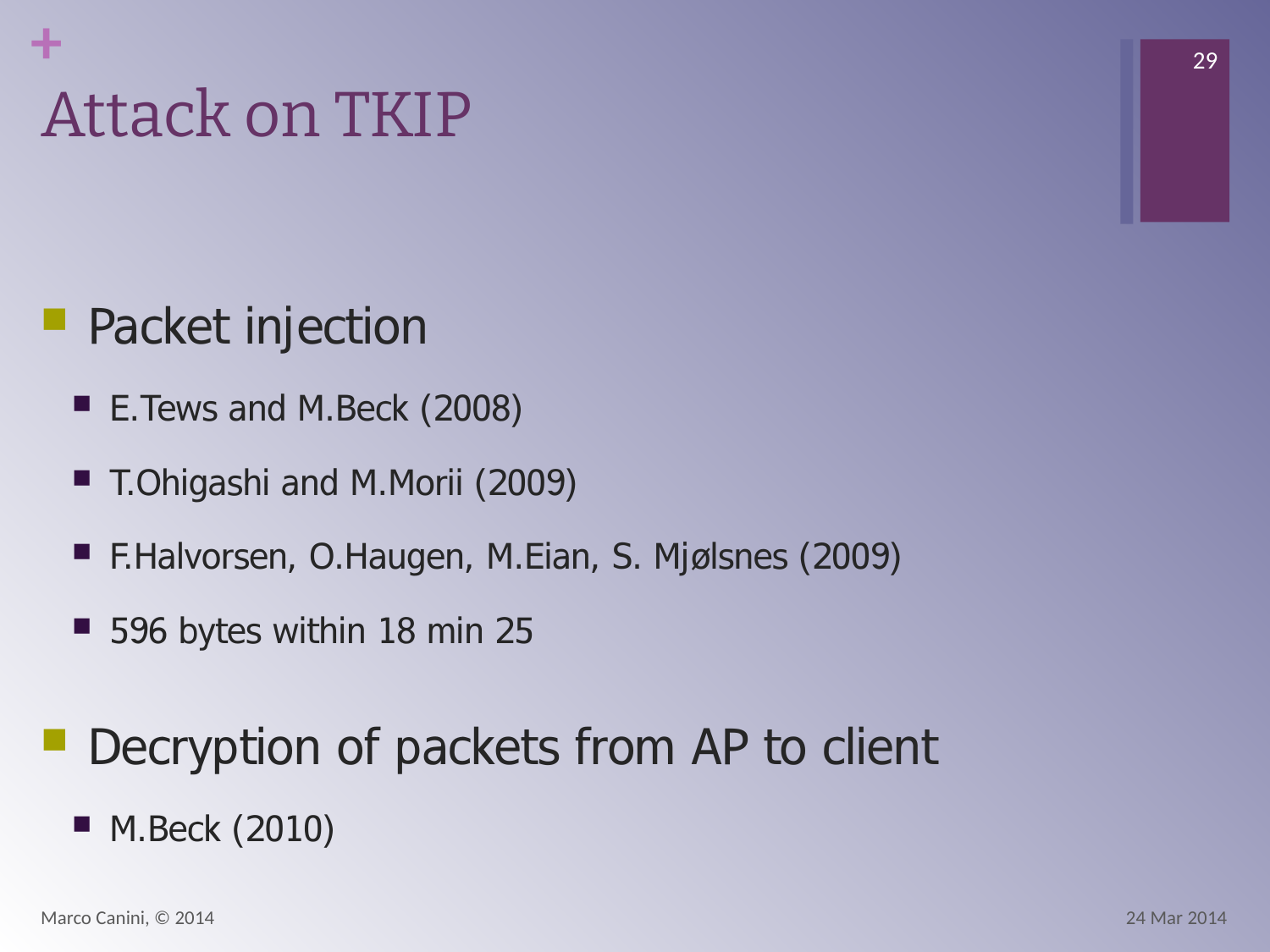

29
# Attack on TKIP
Packet injection
E.Tews and M.Beck (2008)
T.Ohigashi and M.Morii (2009)
F.Halvorsen, O.Haugen, M.Eian, S. Mjølsnes (2009)
596 bytes within 18 min 25
Decryption of packets from AP to client
M.Beck (2010)
Marco Canini, © 2014
24 Mar 2014